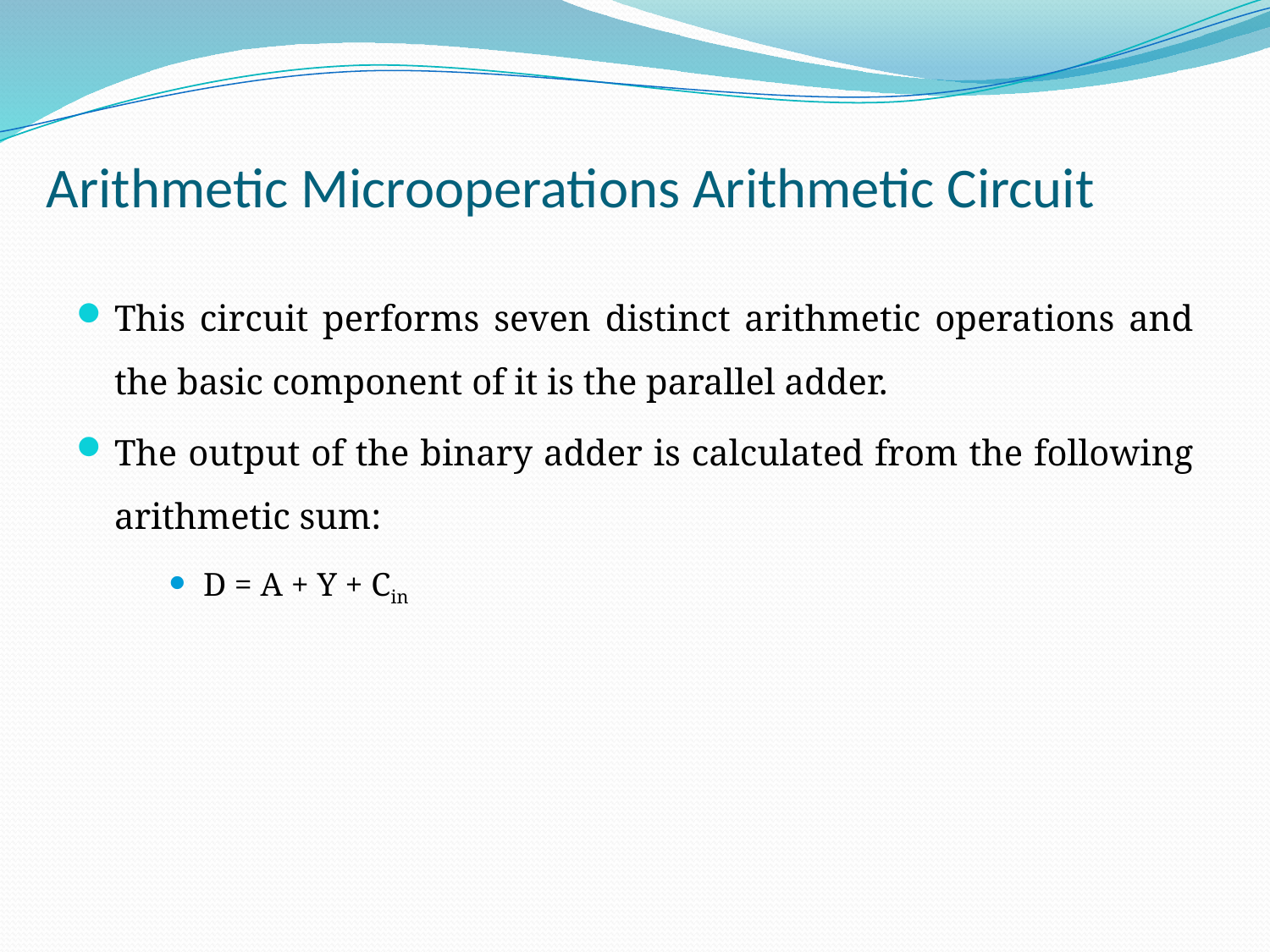

# Arithmetic Microoperations Arithmetic Circuit
This circuit performs seven distinct arithmetic operations and the basic component of it is the parallel adder.
The output of the binary adder is calculated from the following arithmetic sum:
D = A + Y + Cin